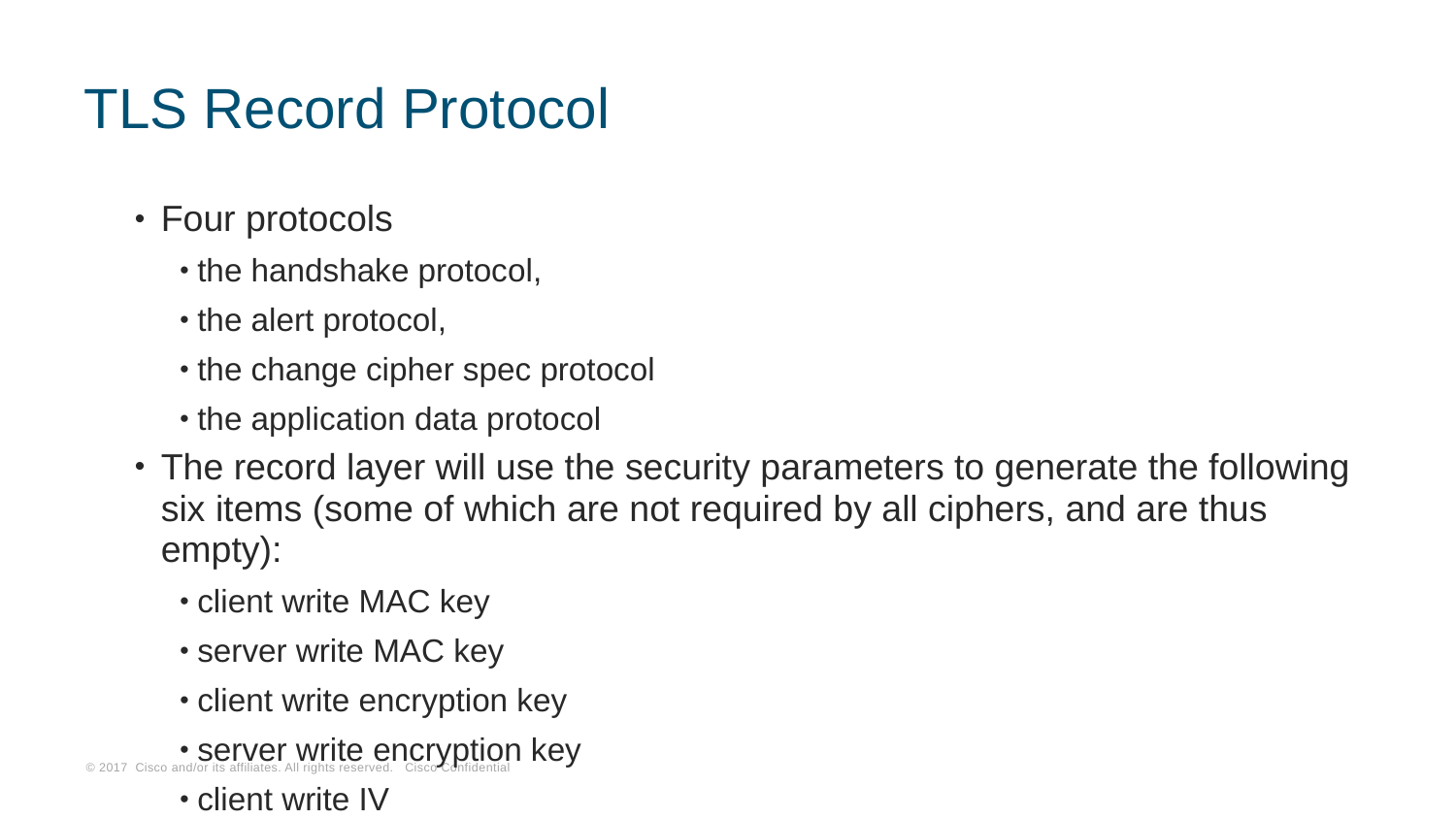

# TLS Record Protocol
Four protocols
the handshake protocol,
the alert protocol,
the change cipher spec protocol
the application data protocol
The record layer will use the security parameters to generate the following six items (some of which are not required by all ciphers, and are thus empty):
client write MAC key
server write MAC key
client write encryption key
server write encryption key
client write IV
server write IV